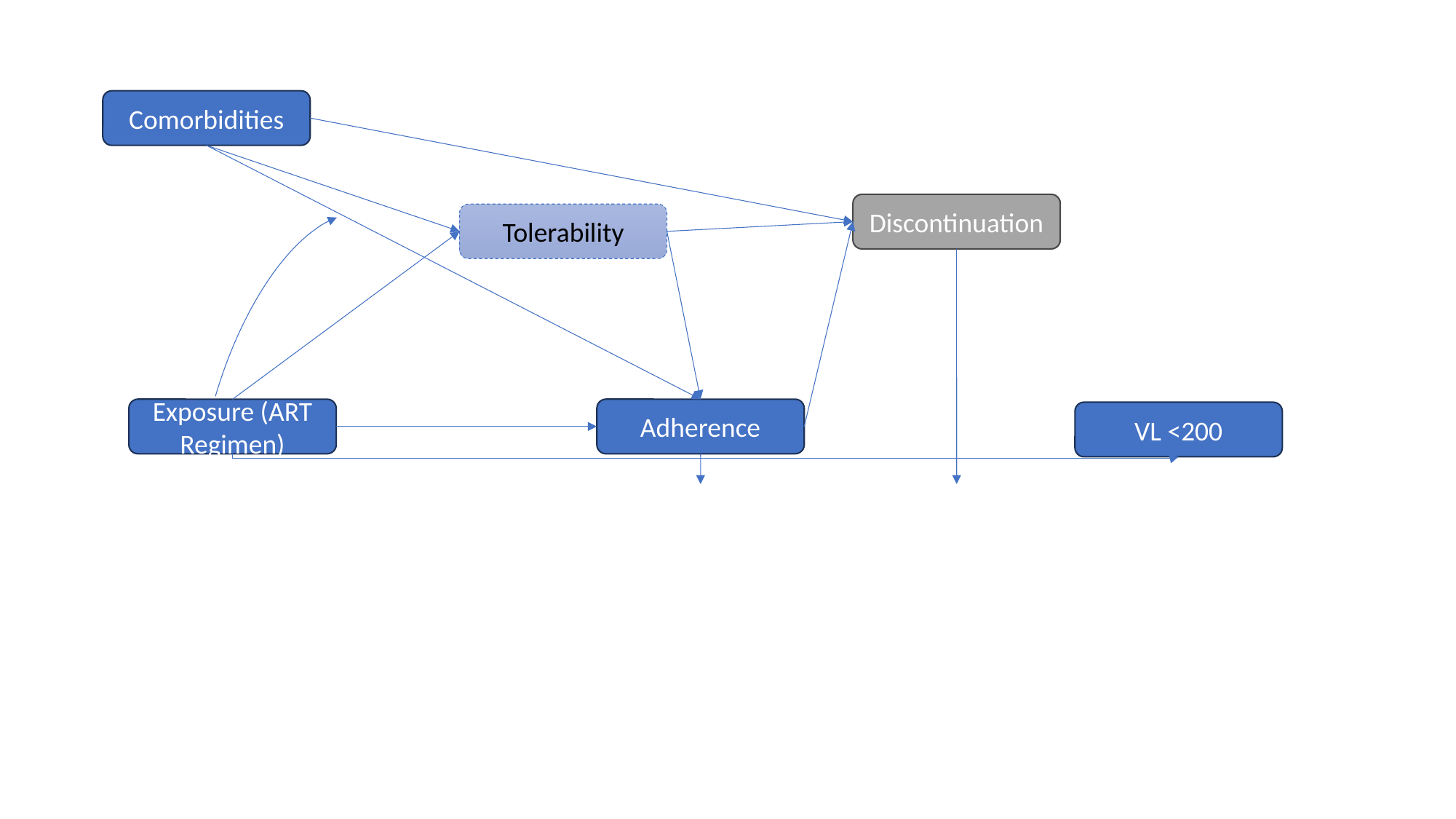

Comorbidities
Discontinuation
Tolerability

Exposure (ART Regimen)
Adherence
VL <200